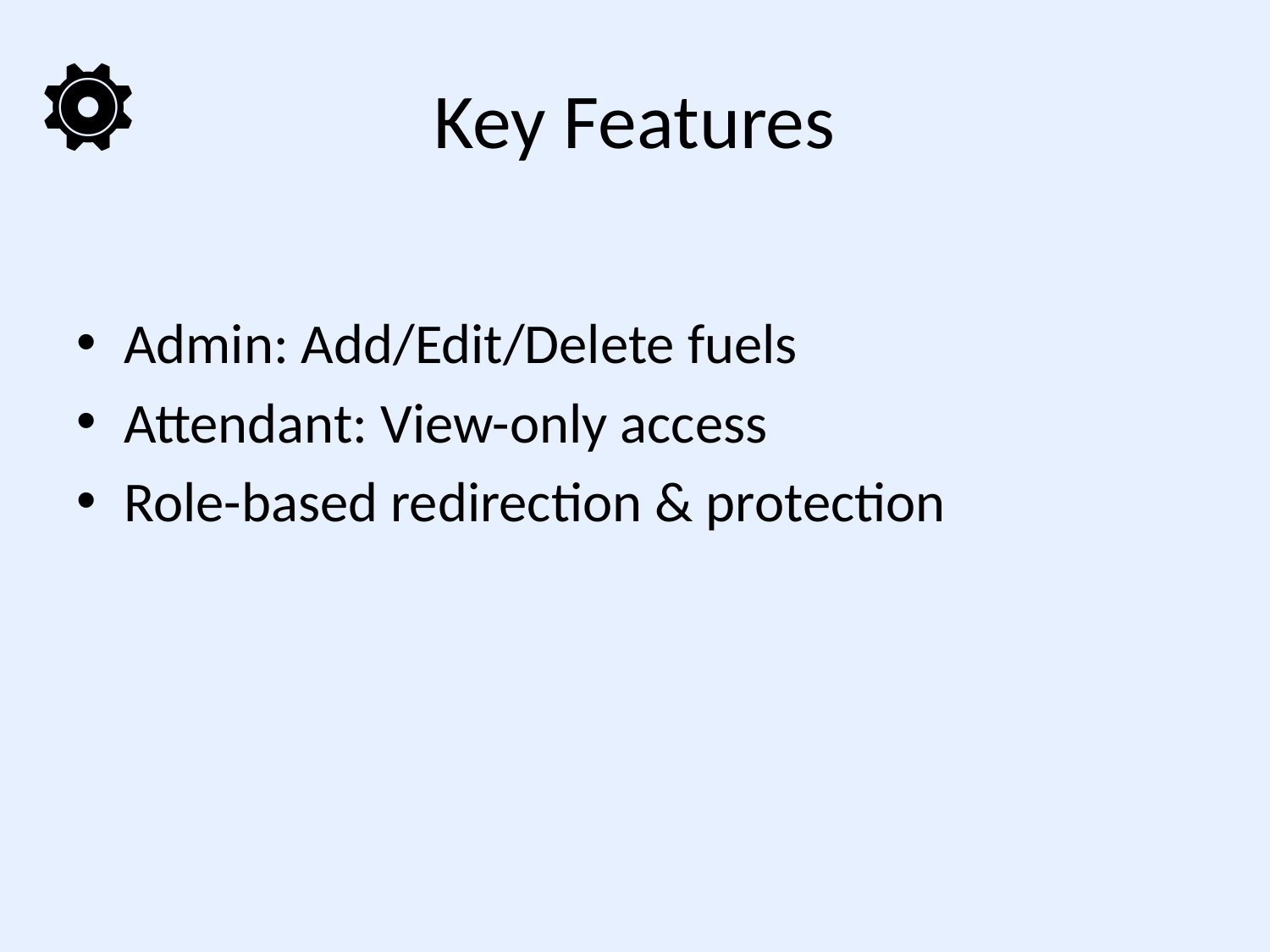

⚙️
# Key Features

Admin: Add/Edit/Delete fuels
Attendant: View-only access
Role-based redirection & protection